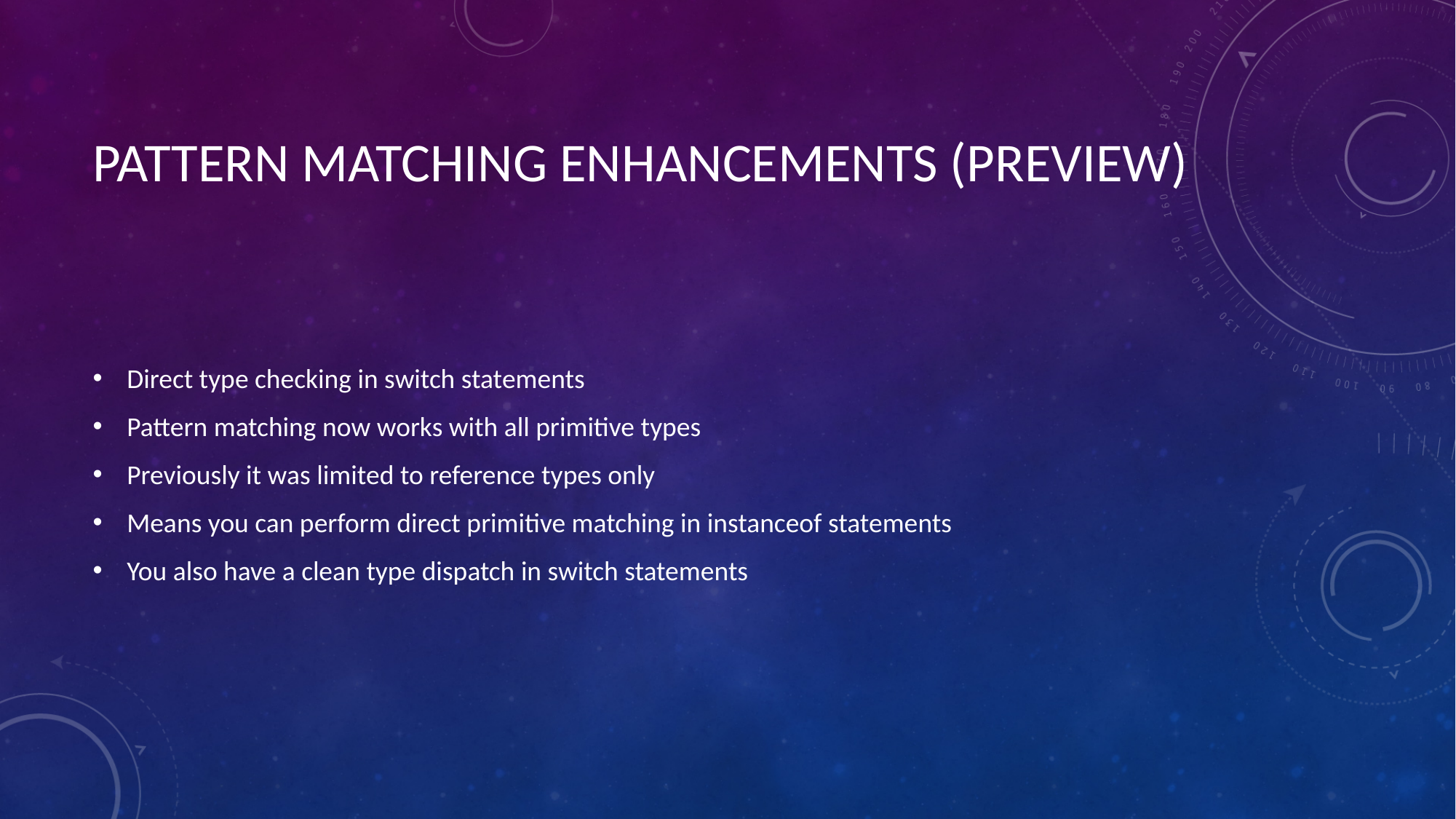

# Pattern Matching Enhancements (Preview)
Direct type checking in switch statements
Pattern matching now works with all primitive types
Previously it was limited to reference types only
Means you can perform direct primitive matching in instanceof statements
You also have a clean type dispatch in switch statements